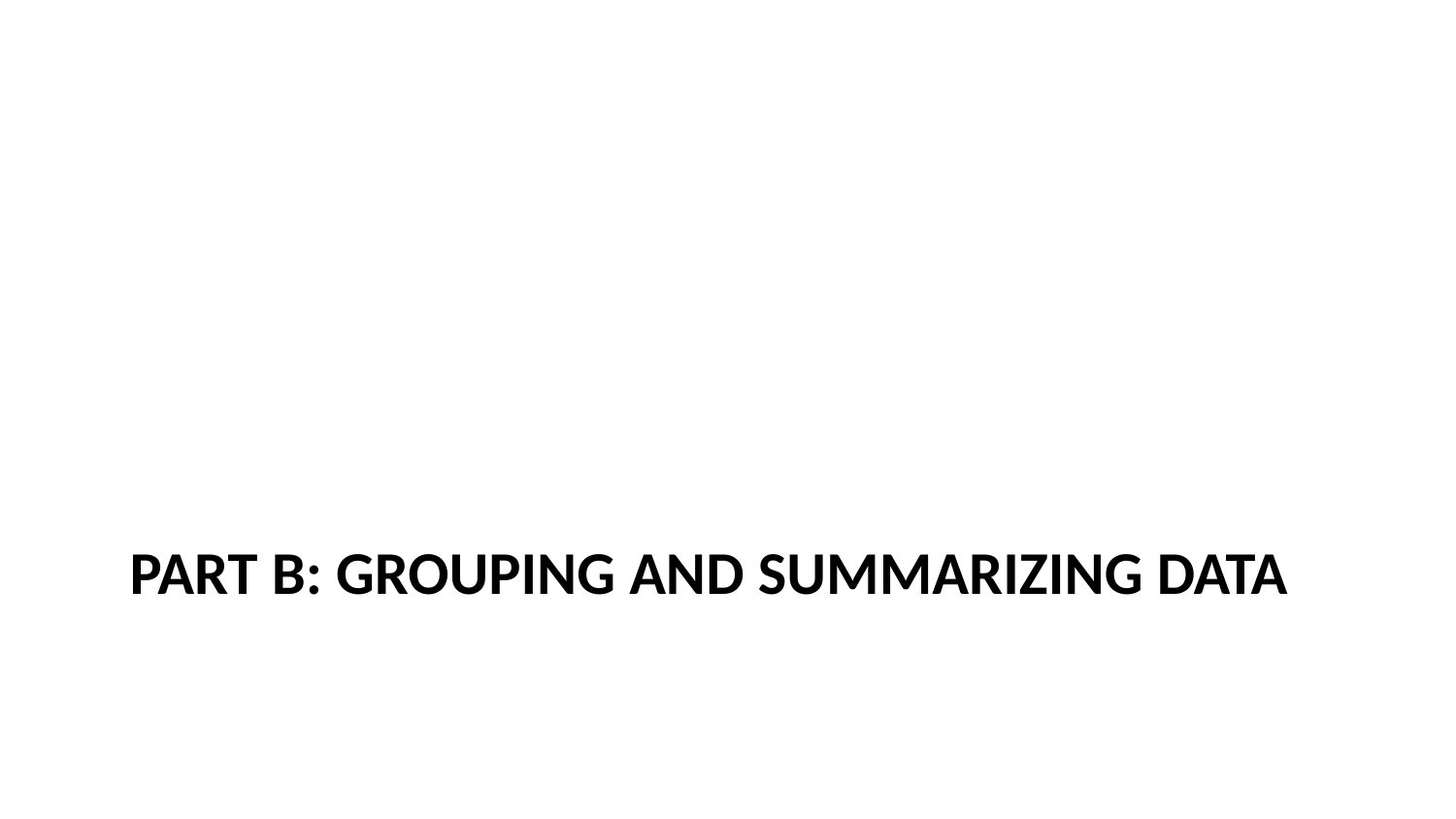

# Part B: Grouping and Summarizing Data